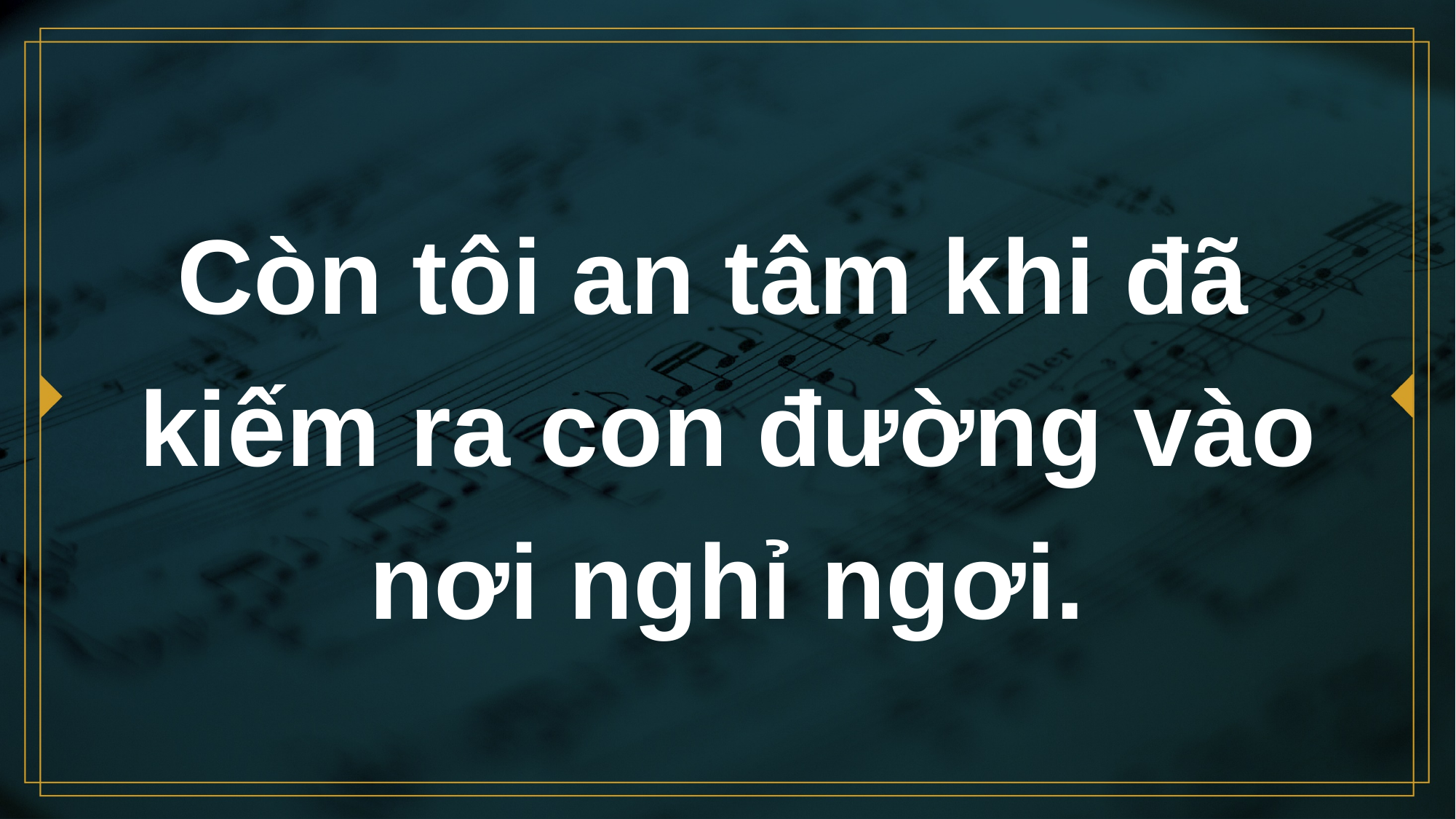

# Còn tôi an tâm khi đã kiếm ra con đường vào nơi nghỉ ngơi.